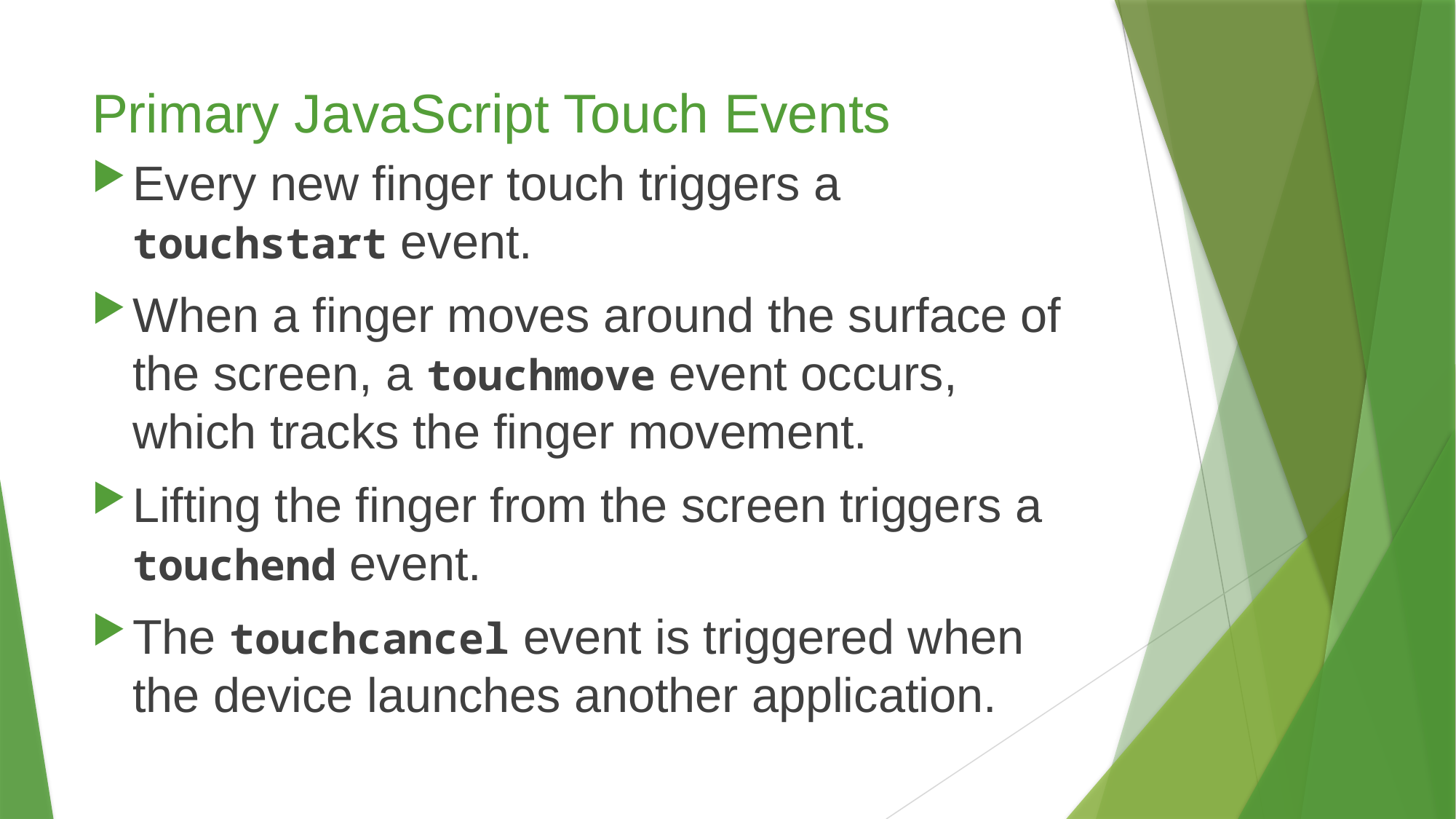

# Primary JavaScript Touch Events
Every new finger touch triggers a touchstart event.
When a finger moves around the surface of the screen, a touchmove event occurs, which tracks the finger movement.
Lifting the finger from the screen triggers a touchend event.
The touchcancel event is triggered when the device launches another application.